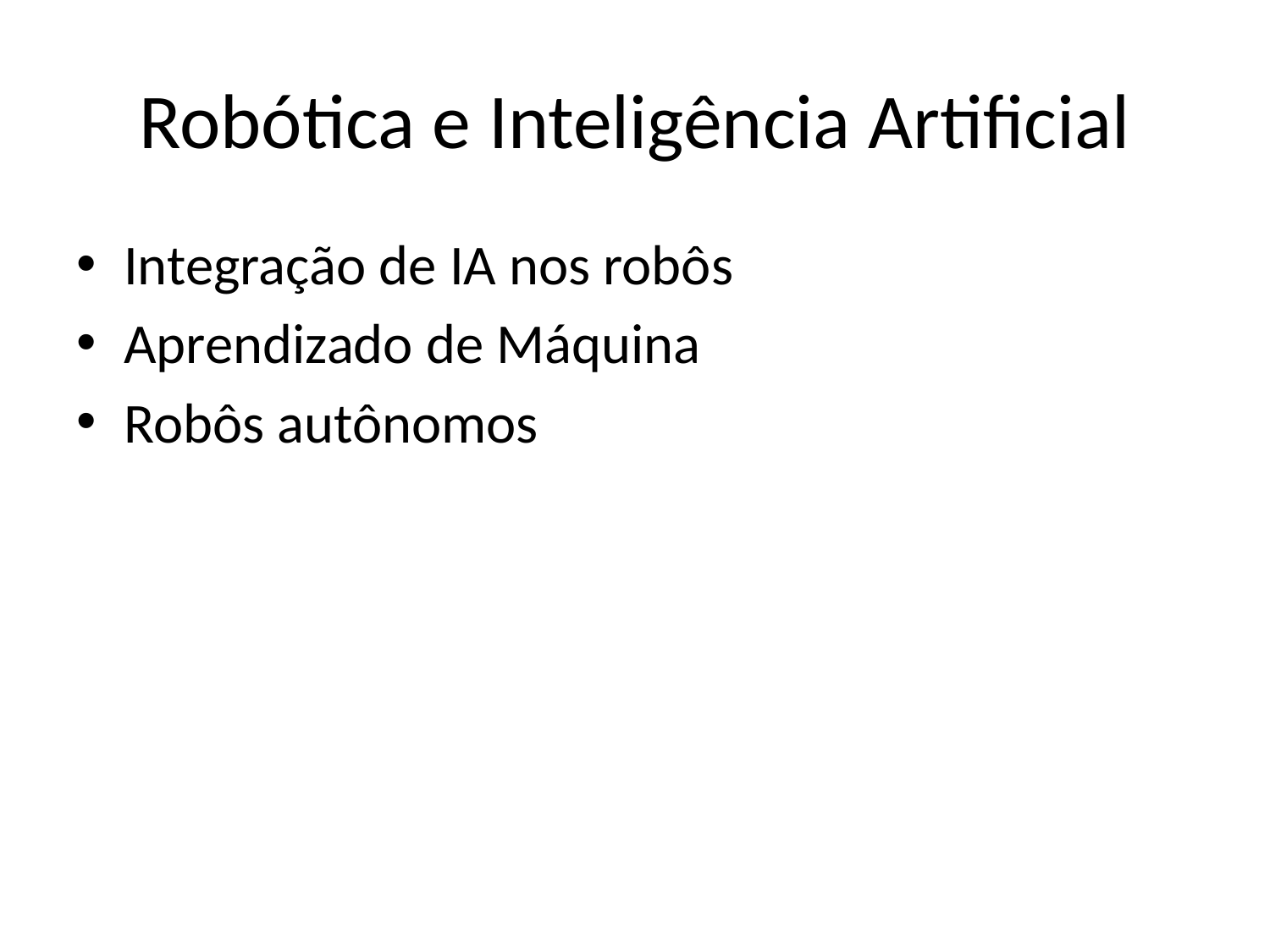

# Robótica e Inteligência Artificial
Integração de IA nos robôs
Aprendizado de Máquina
Robôs autônomos